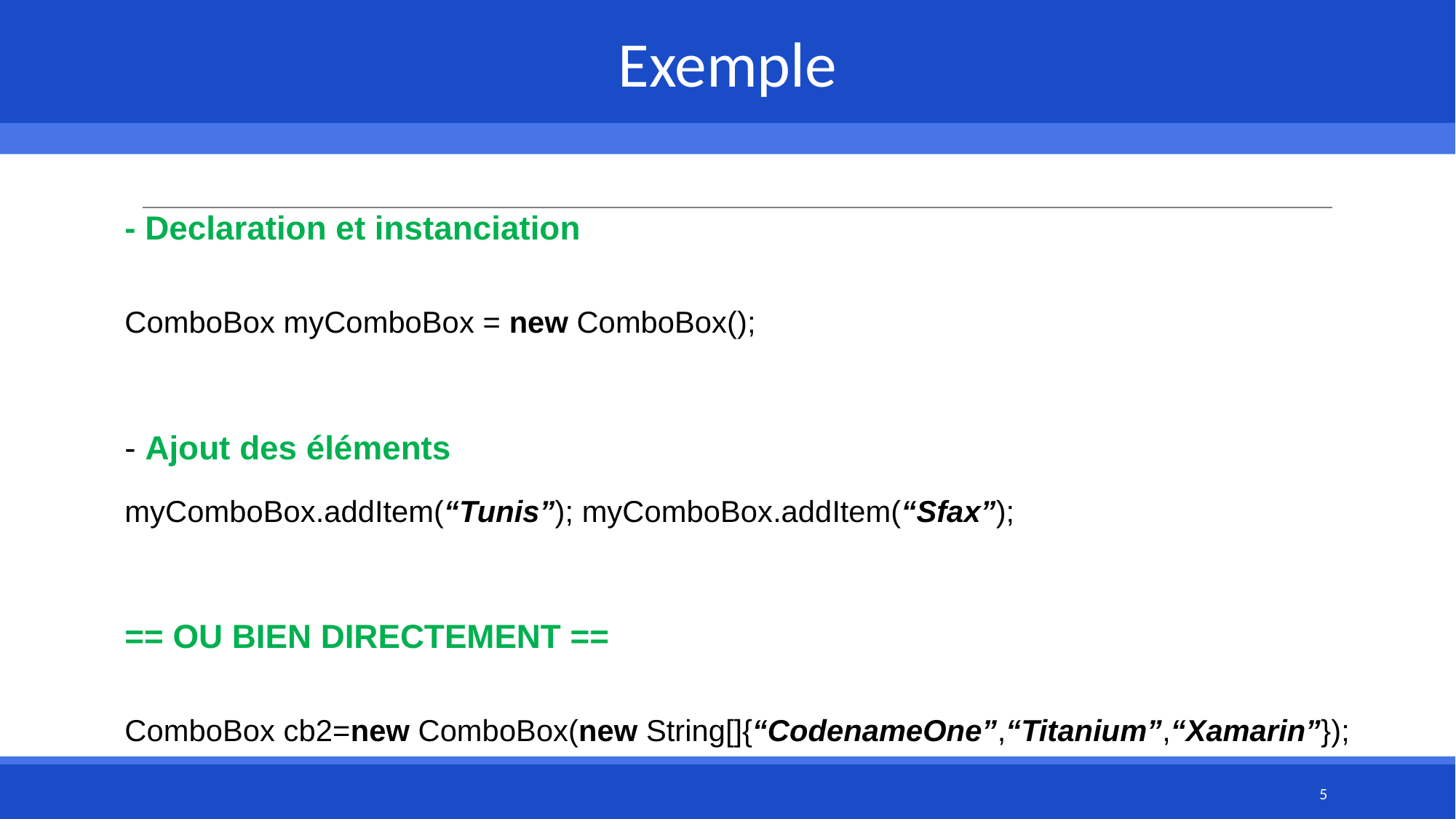

Exemple

# - Declaration et instanciation ComboBox myComboBox = new ComboBox(); - Ajout des éléments myComboBox.addItem(“Tunis”); myComboBox.addItem(“Sfax”); == OU BIEN DIRECTEMENT == ComboBox cb2=new ComboBox(new String[]{“CodenameOne”,“Titanium”,“Xamarin”});
5